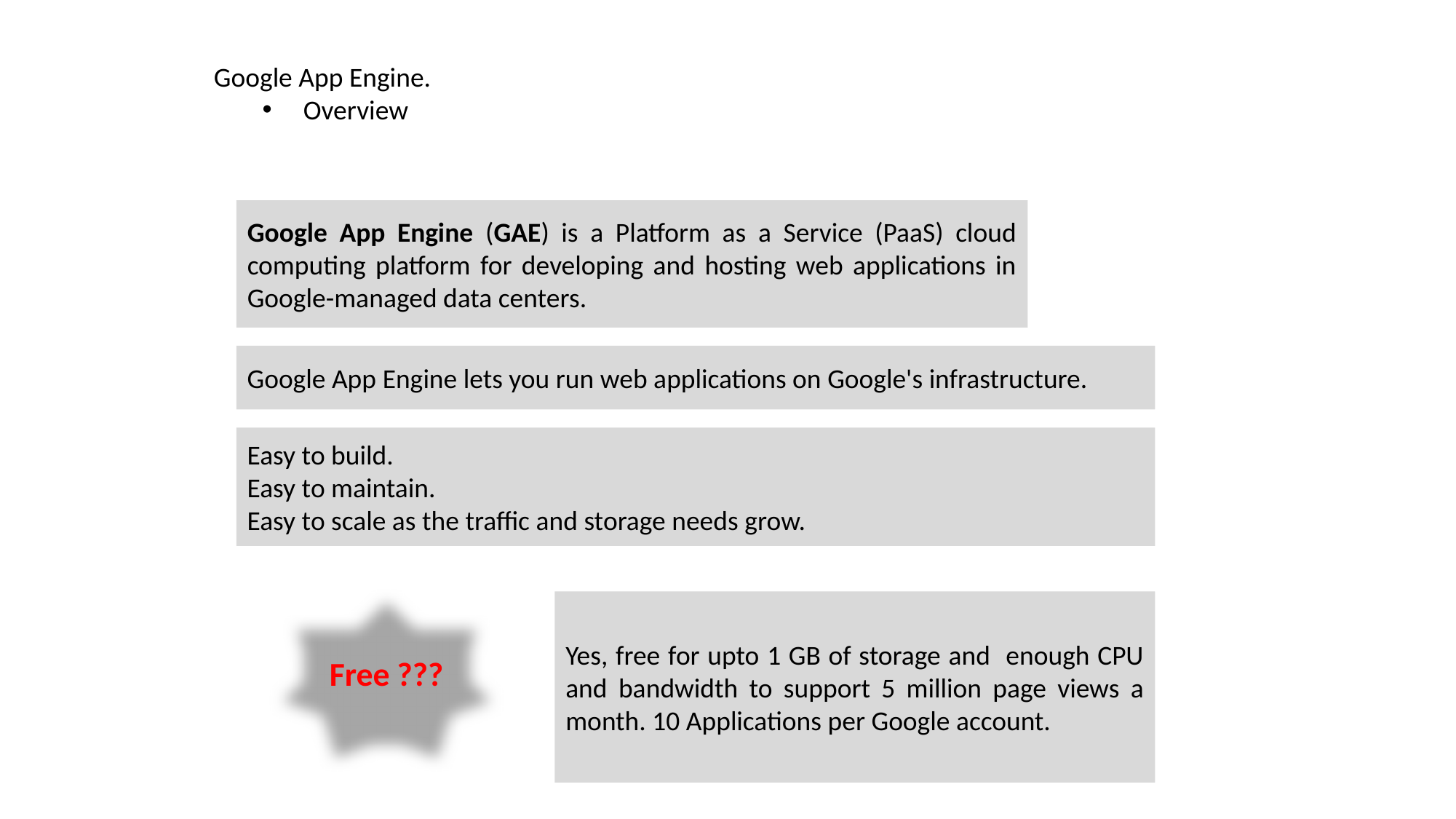

Google App Engine.
Overview
Google App Engine (GAE) is a Platform as a Service (PaaS) cloud computing platform for developing and hosting web applications in Google-managed data centers.
Google App Engine lets you run web applications on Google's infrastructure.
Easy to build.
Easy to maintain.
Easy to scale as the traffic and storage needs grow.
Free ???
Yes, free for upto 1 GB of storage and  enough CPU and bandwidth to support 5 million page views a month. 10 Applications per Google account.